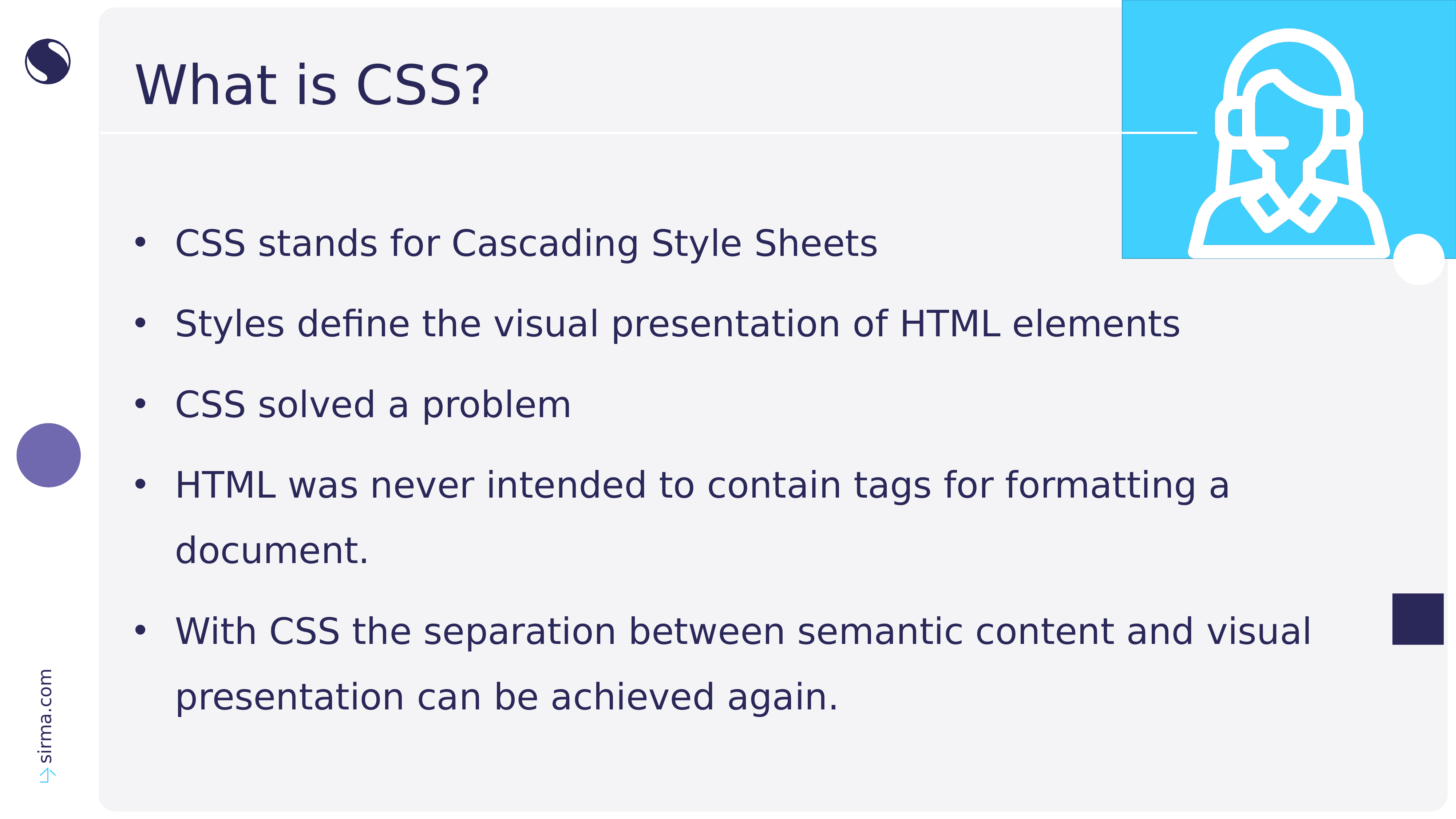

# What is CSS?
CSS stands for Cascading Style Sheets
Styles define the visual presentation of HTML elements
CSS solved a problem
HTML was never intended to contain tags for formatting a document.
With CSS the separation between semantic content and visual presentation can be achieved again.